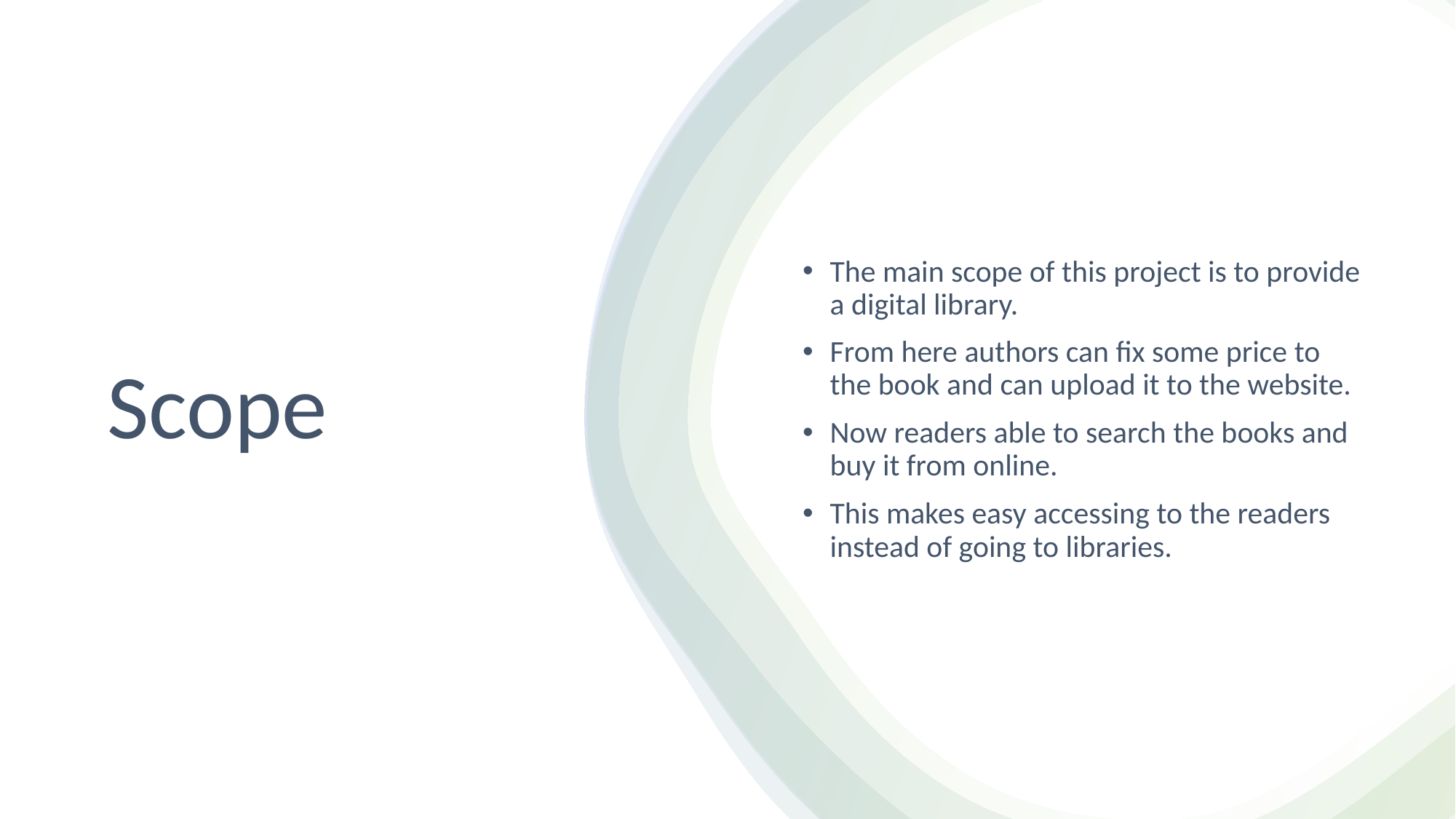

The main scope of this project is to provide a digital library.
From here authors can fix some price to the book and can upload it to the website.
Now readers able to search the books and buy it from online.
This makes easy accessing to the readers instead of going to libraries.
# Scope